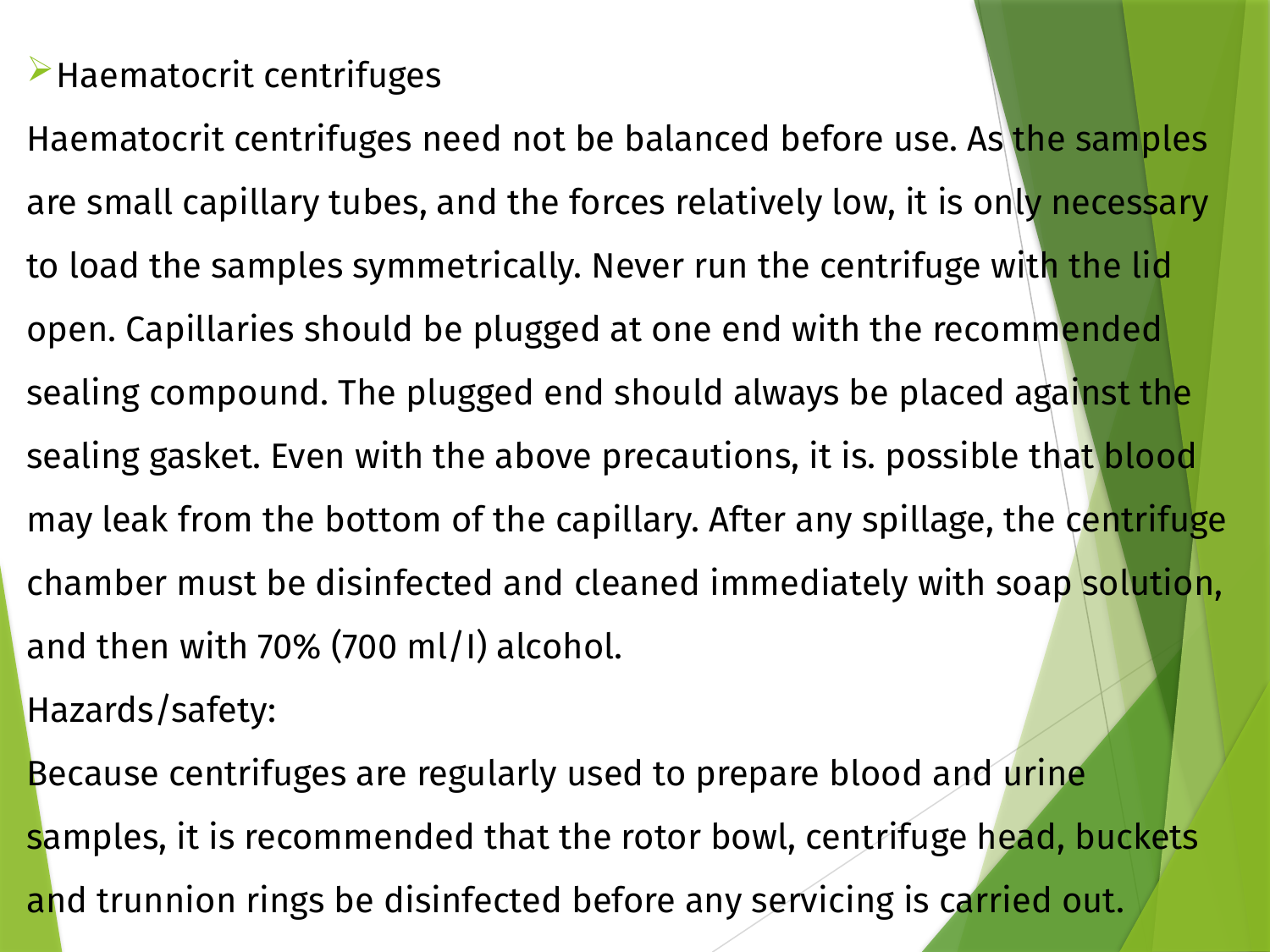

Haematocrit centrifuges
Haematocrit centrifuges need not be balanced before use. As the samples are small capillary tubes, and the forces relatively low, it is only necessary to load the samples symmetrically. Never run the centrifuge with the lid open. Capillaries should be plugged at one end with the recommended sealing compound. The plugged end should always be placed against the sealing gasket. Even with the above precautions, it is. possible that blood may leak from the bottom of the capillary. After any spillage, the centrifuge chamber must be disinfected and cleaned immediately with soap solution, and then with 70% (700 ml/I) alcohol.
Hazards/safety:
Because centrifuges are regularly used to prepare blood and urine samples, it is recommended that the rotor bowl, centrifuge head, buckets and trunnion rings be disinfected before any servicing is carried out.